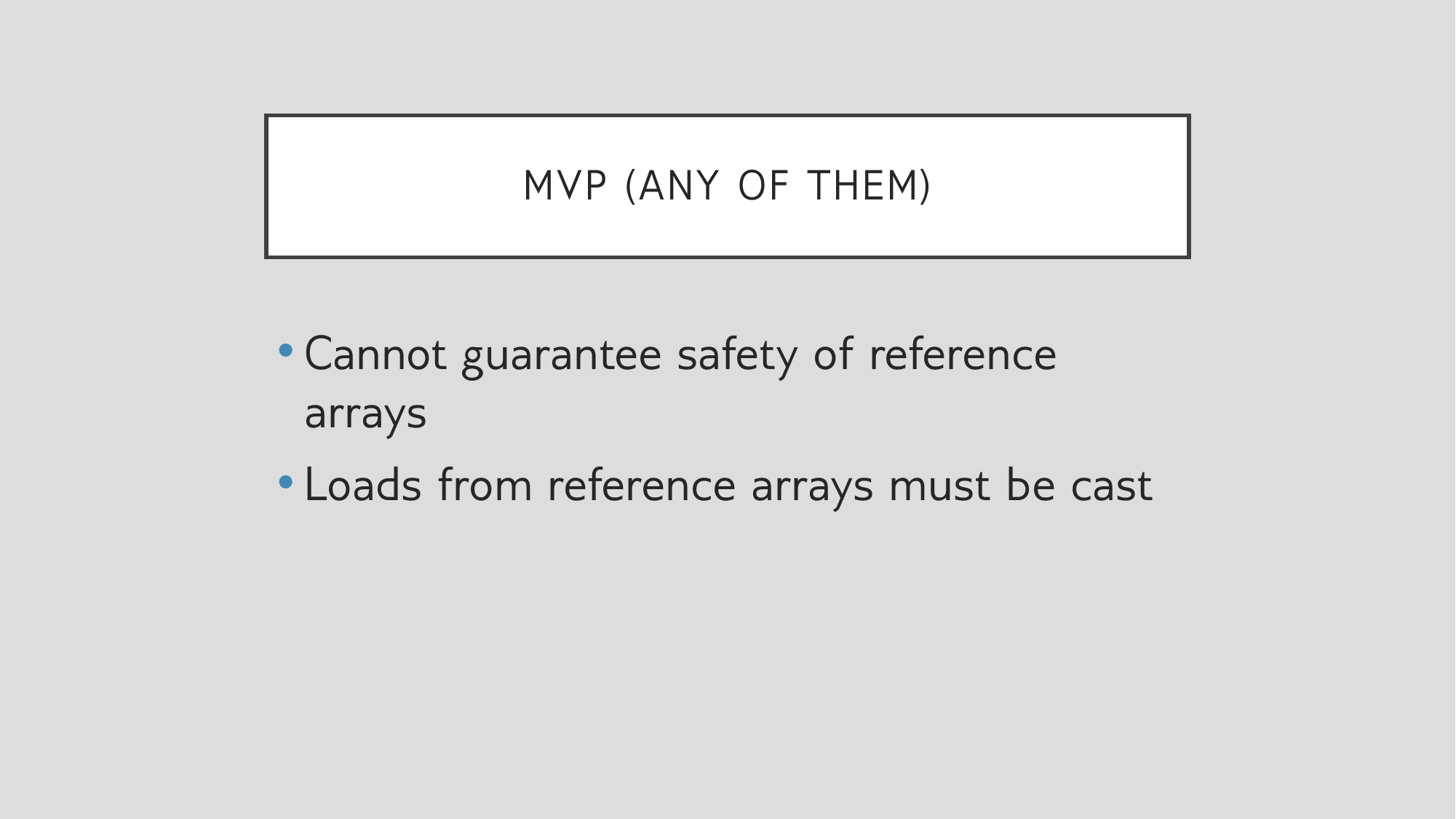

# MVP (Any of Them)
Cannot guarantee safety of reference arrays
Loads from reference arrays must be cast